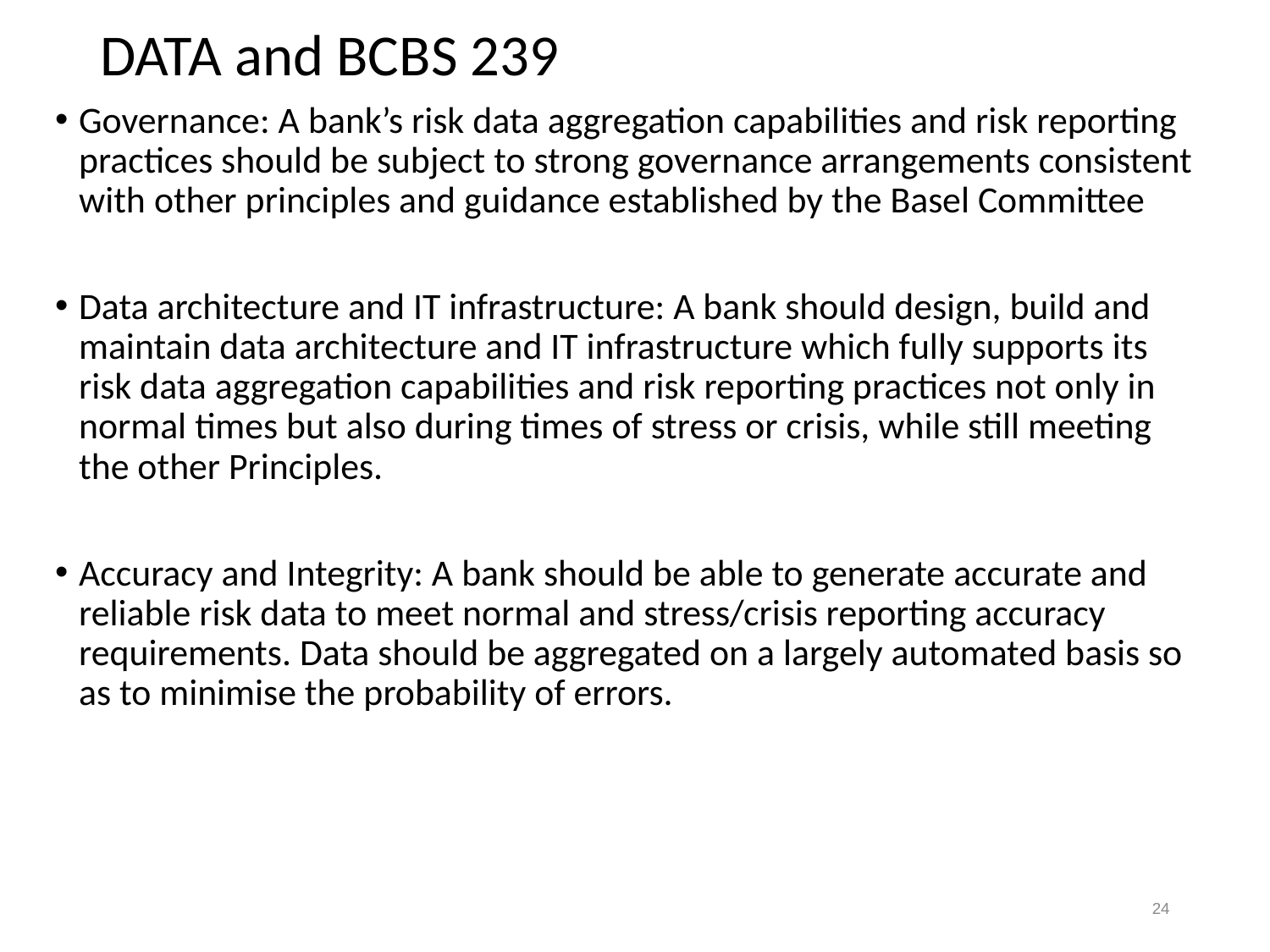

# DATA and BCBS 239
Governance: A bank’s risk data aggregation capabilities and risk reporting practices should be subject to strong governance arrangements consistent with other principles and guidance established by the Basel Committee

Data architecture and IT infrastructure: A bank should design, build and maintain data architecture and IT infrastructure which fully supports its risk data aggregation capabilities and risk reporting practices not only in normal times but also during times of stress or crisis, while still meeting the other Principles.

Accuracy and Integrity: A bank should be able to generate accurate and reliable risk data to meet normal and stress/crisis reporting accuracy requirements. Data should be aggregated on a largely automated basis so as to minimise the probability of errors.
24